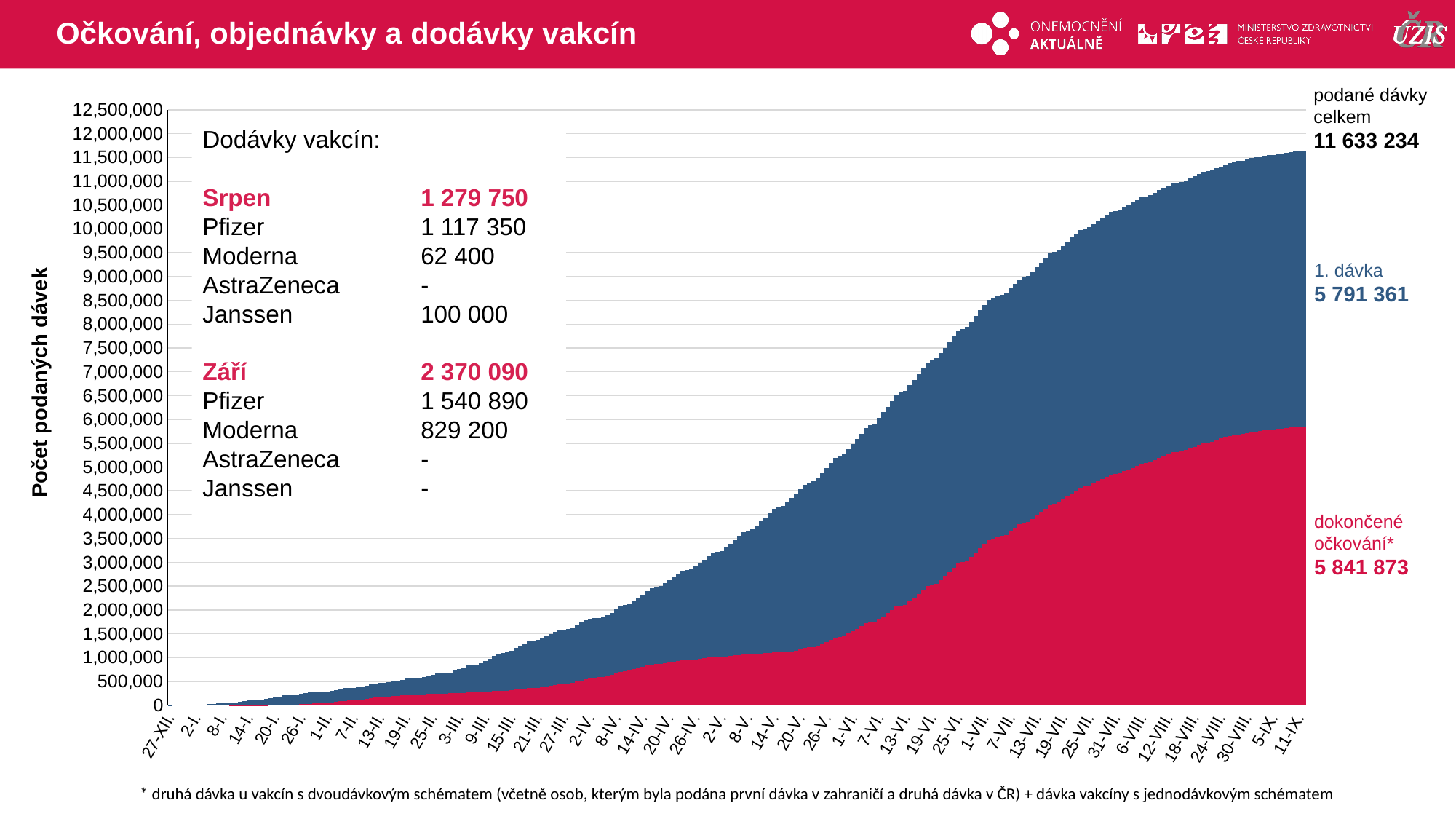

# Očkování, objednávky a dodávky vakcín
podané dávky celkem
11 633 234

### Chart

| Category | dokončené očkování | první dávka |
|---|---|---|
| 27-XII. | 0.0 | 1273.0 |
| 28-XII. | 0.0 | 3573.0 |
| 29-XII. | 0.0 | 7029.0 |
| 30-XII. | 0.0 | 10522.0 |
| 31-XII. | 0.0 | 11828.0 |
| 1-I. | 0.0 | 12093.0 |
| 2-I. | 0.0 | 13366.0 |
| 3-I. | 0.0 | 14286.0 |
| 4-I. | 0.0 | 17881.0 |
| 5-I. | 0.0 | 22385.0 |
| 6-I. | 0.0 | 28224.0 |
| 7-I. | 0.0 | 36188.0 |
| 8-I. | 0.0 | 46162.0 |
| 9-I. | 0.0 | 48182.0 |
| 10-I. | 2.0 | 49940.0 |
| 11-I. | 4.0 | 59757.0 |
| 12-I. | 6.0 | 73157.0 |
| 13-I. | 6.0 | 86654.0 |
| 14-I. | 8.0 | 101848.0 |
| 15-I. | 8.0 | 115812.0 |
| 16-I. | 10.0 | 119190.0 |
| 17-I. | 651.0 | 121793.0 |
| 18-I. | 2473.0 | 134262.0 |
| 19-I. | 5185.0 | 146814.0 |
| 20-I. | 7829.0 | 160442.0 |
| 21-I. | 9560.0 | 176043.0 |
| 22-I. | 10603.0 | 190862.0 |
| 23-I. | 11474.0 | 194156.0 |
| 24-I. | 12343.0 | 196400.0 |
| 25-I. | 15314.0 | 206013.0 |
| 26-I. | 19284.0 | 216525.0 |
| 27-I. | 23798.0 | 225533.0 |
| 28-I. | 29907.0 | 232594.0 |
| 29-I. | 37780.0 | 238789.0 |
| 30-I. | 38867.0 | 239520.0 |
| 31-I. | 40045.0 | 240227.0 |
| 1-II. | 47965.0 | 244185.0 |
| 2-II. | 58175.0 | 248311.0 |
| 3-II. | 69152.0 | 252712.0 |
| 4-II. | 82105.0 | 257601.0 |
| 5-II. | 92745.0 | 263044.0 |
| 6-II. | 95092.0 | 263885.0 |
| 7-II. | 97578.0 | 264733.0 |
| 8-II. | 108954.0 | 268779.0 |
| 9-II. | 120864.0 | 273852.0 |
| 10-II. | 134060.0 | 279334.0 |
| 11-II. | 150224.0 | 285627.0 |
| 12-II. | 164898.0 | 292357.0 |
| 13-II. | 167876.0 | 293943.0 |
| 14-II. | 169251.0 | 294934.0 |
| 15-II. | 178579.0 | 301319.0 |
| 16-II. | 187624.0 | 310017.0 |
| 17-II. | 195898.0 | 319697.0 |
| 18-II. | 203929.0 | 331987.0 |
| 19-II. | 211239.0 | 343820.0 |
| 20-II. | 212410.0 | 345795.0 |
| 21-II. | 213424.0 | 346903.0 |
| 22-II. | 219424.0 | 357000.0 |
| 23-II. | 226371.0 | 369905.0 |
| 24-II. | 232380.0 | 383749.0 |
| 25-II. | 237909.0 | 401694.0 |
| 26-II. | 243232.0 | 417828.0 |
| 27-II. | 243782.0 | 420831.0 |
| 28-II. | 244327.0 | 423173.0 |
| 1-III. | 247741.0 | 442674.0 |
| 2-III. | 251273.0 | 469846.0 |
| 3-III. | 255757.0 | 500621.0 |
| 4-III. | 260417.0 | 533775.0 |
| 5-III. | 265803.0 | 562507.0 |
| 6-III. | 266645.0 | 574617.0 |
| 7-III. | 267477.0 | 586015.0 |
| 8-III. | 272295.0 | 615628.0 |
| 9-III. | 278648.0 | 651811.0 |
| 10-III. | 285584.0 | 692957.0 |
| 11-III. | 293930.0 | 737633.0 |
| 12-III. | 302374.0 | 776273.0 |
| 13-III. | 303660.0 | 793310.0 |
| 14-III. | 304794.0 | 805390.0 |
| 15-III. | 313554.0 | 833677.0 |
| 16-III. | 324056.0 | 872483.0 |
| 17-III. | 334527.0 | 909892.0 |
| 18-III. | 346911.0 | 947746.0 |
| 19-III. | 360490.0 | 982093.0 |
| 20-III. | 362505.0 | 997193.0 |
| 21-III. | 364049.0 | 1004577.0 |
| 22-III. | 376507.0 | 1028986.0 |
| 23-III. | 389824.0 | 1055502.0 |
| 24-III. | 405520.0 | 1082310.0 |
| 25-III. | 423336.0 | 1108581.0 |
| 26-III. | 440793.0 | 1133319.0 |
| 27-III. | 445621.0 | 1141729.0 |
| 28-III. | 449751.0 | 1147262.0 |
| 29-III. | 470400.0 | 1166282.0 |
| 30-III. | 492513.0 | 1190895.0 |
| 31-III. | 519524.0 | 1213902.0 |
| 1-IV. | 551459.0 | 1239430.0 |
| 2-IV. | 564232.0 | 1246282.0 |
| 3-IV. | 575133.0 | 1249865.0 |
| 4-IV. | 583928.0 | 1252336.0 |
| 5-IV. | 591091.0 | 1254684.0 |
| 6-IV. | 620279.0 | 1270738.0 |
| 7-IV. | 642398.0 | 1294064.0 |
| 8-IV. | 673264.0 | 1332544.0 |
| 9-IV. | 703271.0 | 1371773.0 |
| 10-IV. | 718542.0 | 1387143.0 |
| 11-IV. | 728552.0 | 1396863.0 |
| 12-IV. | 753530.0 | 1434925.0 |
| 13-IV. | 779442.0 | 1471012.0 |
| 14-IV. | 806758.0 | 1509710.0 |
| 15-IV. | 832429.0 | 1557394.0 |
| 16-IV. | 858012.0 | 1601924.0 |
| 17-IV. | 867017.0 | 1618537.0 |
| 18-IV. | 871986.0 | 1631470.0 |
| 19-IV. | 887369.0 | 1675351.0 |
| 20-IV. | 903176.0 | 1717450.0 |
| 21-IV. | 917430.0 | 1765127.0 |
| 22-IV. | 934767.0 | 1819523.0 |
| 23-IV. | 946743.0 | 1869213.0 |
| 24-IV. | 951964.0 | 1887000.0 |
| 25-IV. | 955954.0 | 1901642.0 |
| 26-IV. | 963476.0 | 1950656.0 |
| 27-IV. | 975634.0 | 1998642.0 |
| 28-IV. | 989574.0 | 2055900.0 |
| 29-IV. | 1005384.0 | 2119789.0 |
| 30-IV. | 1015284.0 | 2180483.0 |
| 1-V. | 1018694.0 | 2199662.0 |
| 2-V. | 1020940.0 | 2218515.0 |
| 3-V. | 1025974.0 | 2284586.0 |
| 4-V. | 1034242.0 | 2349428.0 |
| 5-V. | 1043583.0 | 2420557.0 |
| 6-V. | 1054192.0 | 2498929.0 |
| 7-V. | 1064186.0 | 2574234.0 |
| 8-V. | 1065904.0 | 2603477.0 |
| 9-V. | 1067092.0 | 2627628.0 |
| 10-V. | 1074226.0 | 2698650.0 |
| 11-V. | 1082978.0 | 2772883.0 |
| 12-V. | 1092000.0 | 2851097.0 |
| 13-V. | 1101105.0 | 2933560.0 |
| 14-V. | 1108828.0 | 3011822.0 |
| 15-V. | 1111003.0 | 3043585.0 |
| 16-V. | 1112213.0 | 3069313.0 |
| 17-V. | 1118881.0 | 3140902.0 |
| 18-V. | 1131843.0 | 3211799.0 |
| 19-V. | 1146898.0 | 3287986.0 |
| 20-V. | 1173804.0 | 3361751.0 |
| 21-V. | 1201429.0 | 3429059.0 |
| 22-V. | 1212502.0 | 3461206.0 |
| 23-V. | 1221464.0 | 3483497.0 |
| 24-V. | 1254953.0 | 3529280.0 |
| 25-V. | 1290605.0 | 3579299.0 |
| 26-V. | 1328002.0 | 3645077.0 |
| 27-V. | 1375236.0 | 3704293.0 |
| 28-V. | 1421650.0 | 3763844.0 |
| 29-V. | 1438697.0 | 3792845.0 |
| 30-V. | 1453080.0 | 3815168.0 |
| 31-V. | 1500449.0 | 3869012.0 |
| 1-VI. | 1548779.0 | 3925729.0 |
| 2-VI. | 1602661.0 | 3986099.0 |
| 3-VI. | 1662768.0 | 4041492.0 |
| 4-VI. | 1720061.0 | 4101297.0 |
| 5-VI. | 1738822.0 | 4135300.0 |
| 6-VI. | 1753900.0 | 4162124.0 |
| 7-VI. | 1809444.0 | 4222654.0 |
| 8-VI. | 1864324.0 | 4283543.0 |
| 9-VI. | 1928643.0 | 4339050.0 |
| 10-VI. | 1999615.0 | 4389748.0 |
| 11-VI. | 2069203.0 | 4438674.0 |
| 12-VI. | 2089919.0 | 4470547.0 |
| 13-VI. | 2108259.0 | 4494488.0 |
| 14-VI. | 2182509.0 | 4535073.0 |
| 15-VI. | 2254707.0 | 4577510.0 |
| 16-VI. | 2332781.0 | 4617684.0 |
| 17-VI. | 2415713.0 | 4654854.0 |
| 18-VI. | 2496066.0 | 4695163.0 |
| 19-VI. | 2525271.0 | 4716858.0 |
| 20-VI. | 2549016.0 | 4734177.0 |
| 21-VI. | 2627443.0 | 4765223.0 |
| 22-VI. | 2709556.0 | 4796540.0 |
| 23-VI. | 2794651.0 | 4826369.0 |
| 24-VI. | 2884564.0 | 4854358.0 |
| 25-VI. | 2970540.0 | 4883660.0 |
| 26-VI. | 3005258.0 | 4899466.0 |
| 27-VI. | 3031823.0 | 4913398.0 |
| 28-VI. | 3116885.0 | 4940538.0 |
| 29-VI. | 3203253.0 | 4968318.0 |
| 30-VI. | 3294075.0 | 4994446.0 |
| 1-VII. | 3383957.0 | 5016597.0 |
| 2-VII. | 3469626.0 | 5041575.0 |
| 3-VII. | 3501058.0 | 5048627.0 |
| 4-VII. | 3522807.0 | 5056147.0 |
| 5-VII. | 3548103.0 | 5063470.0 |
| 6-VII. | 3575647.0 | 5068835.0 |
| 7-VII. | 3654474.0 | 5093613.0 |
| 8-VII. | 3724666.0 | 5118834.0 |
| 9-VII. | 3793805.0 | 5145234.0 |
| 10-VII. | 3822350.0 | 5154531.0 |
| 11-VII. | 3845179.0 | 5163008.0 |
| 12-VII. | 3914173.0 | 5189196.0 |
| 13-VII. | 3983938.0 | 5213513.0 |
| 14-VII. | 4055837.0 | 5237335.0 |
| 15-VII. | 4121720.0 | 5264173.0 |
| 16-VII. | 4194297.0 | 5289584.0 |
| 17-VII. | 4225667.0 | 5297833.0 |
| 18-VII. | 4251621.0 | 5305712.0 |
| 19-VII. | 4318547.0 | 5327548.0 |
| 20-VII. | 4385488.0 | 5346973.0 |
| 21-VII. | 4448826.0 | 5367506.0 |
| 22-VII. | 4507325.0 | 5386742.0 |
| 23-VII. | 4561932.0 | 5406780.0 |
| 24-VII. | 4589508.0 | 5412889.0 |
| 25-VII. | 4611487.0 | 5418338.0 |
| 26-VII. | 4659933.0 | 5439176.0 |
| 27-VII. | 4706438.0 | 5458514.0 |
| 28-VII. | 4752290.0 | 5475924.0 |
| 29-VII. | 4794106.0 | 5493806.0 |
| 30-VII. | 4836539.0 | 5513692.0 |
| 31-VII. | 4856009.0 | 5521034.0 |
| 1-VIII. | 4872132.0 | 5526401.0 |
| 2-VIII. | 4909581.0 | 5542509.0 |
| 3-VIII. | 4947585.0 | 5556851.0 |
| 4-VIII. | 4984204.0 | 5569879.0 |
| 5-VIII. | 5024561.0 | 5582651.0 |
| 6-VIII. | 5067715.0 | 5596197.0 |
| 7-VIII. | 5085816.0 | 5600306.0 |
| 8-VIII. | 5101513.0 | 5603414.0 |
| 9-VIII. | 5146479.0 | 5613638.0 |
| 10-VIII. | 5185940.0 | 5623154.0 |
| 11-VIII. | 5228976.0 | 5632170.0 |
| 12-VIII. | 5265961.0 | 5640975.0 |
| 13-VIII. | 5306164.0 | 5649391.0 |
| 14-VIII. | 5316820.0 | 5651655.0 |
| 15-VIII. | 5327163.0 | 5653594.0 |
| 16-VIII. | 5361136.0 | 5661433.0 |
| 17-VIII. | 5388133.0 | 5668928.0 |
| 18-VIII. | 5426869.0 | 5676072.0 |
| 19-VIII. | 5465113.0 | 5683176.0 |
| 20-VIII. | 5505182.0 | 5691803.0 |
| 21-VIII. | 5517898.0 | 5693579.0 |
| 22-VIII. | 5529830.0 | 5695054.0 |
| 23-VIII. | 5568918.0 | 5702966.0 |
| 24-VIII. | 5602053.0 | 5710486.0 |
| 25-VIII. | 5630124.0 | 5717073.0 |
| 26-VIII. | 5655964.0 | 5723636.0 |
| 27-VIII. | 5681638.0 | 5731624.0 |
| 28-VIII. | 5688583.0 | 5733577.0 |
| 29-VIII. | 5694967.0 | 5735224.0 |
| 30-VIII. | 5716510.0 | 5741952.0 |
| 31-VIII. | 5734342.0 | 5747748.0 |
| 1-IX. | 5748112.0 | 5752186.0 |
| 2-IX. | 5762125.0 | 5757041.0 |
| 3-IX. | 5777578.0 | 5764452.0 |
| 4-IX. | 5781029.0 | 5765823.0 |
| 5-IX. | 5783751.0 | 5767240.0 |
| 6-IX. | 5796024.0 | 5771832.0 |
| 7-IX. | 5806943.0 | 5774645.0 |
| 8-IX. | 5816662.0 | 5778889.0 |
| 9-IX. | 5826400.0 | 5783814.0 |
| 10-IX. | 5838197.0 | 5789689.0 |
| 11-IX. | 5840548.0 | 5790805.0 |
| 12-IX. | 5841873.0 | 5791361.0 |
Dodávky vakcín:

Srpen		1 279 750
Pfizer		1 117 350
Moderna		62 400
AstraZeneca	-
Janssen		100 000

Září		2 370 090
Pfizer		1 540 890
Moderna		829 200
AstraZeneca	-
Janssen		-

1. dávka
5 791 361
Počet podaných dávek
dokončené
očkování*
5 841 873
* druhá dávka u vakcín s dvoudávkovým schématem (včetně osob, kterým byla podána první dávka v zahraničí a druhá dávka v ČR) + dávka vakcíny s jednodávkovým schématem